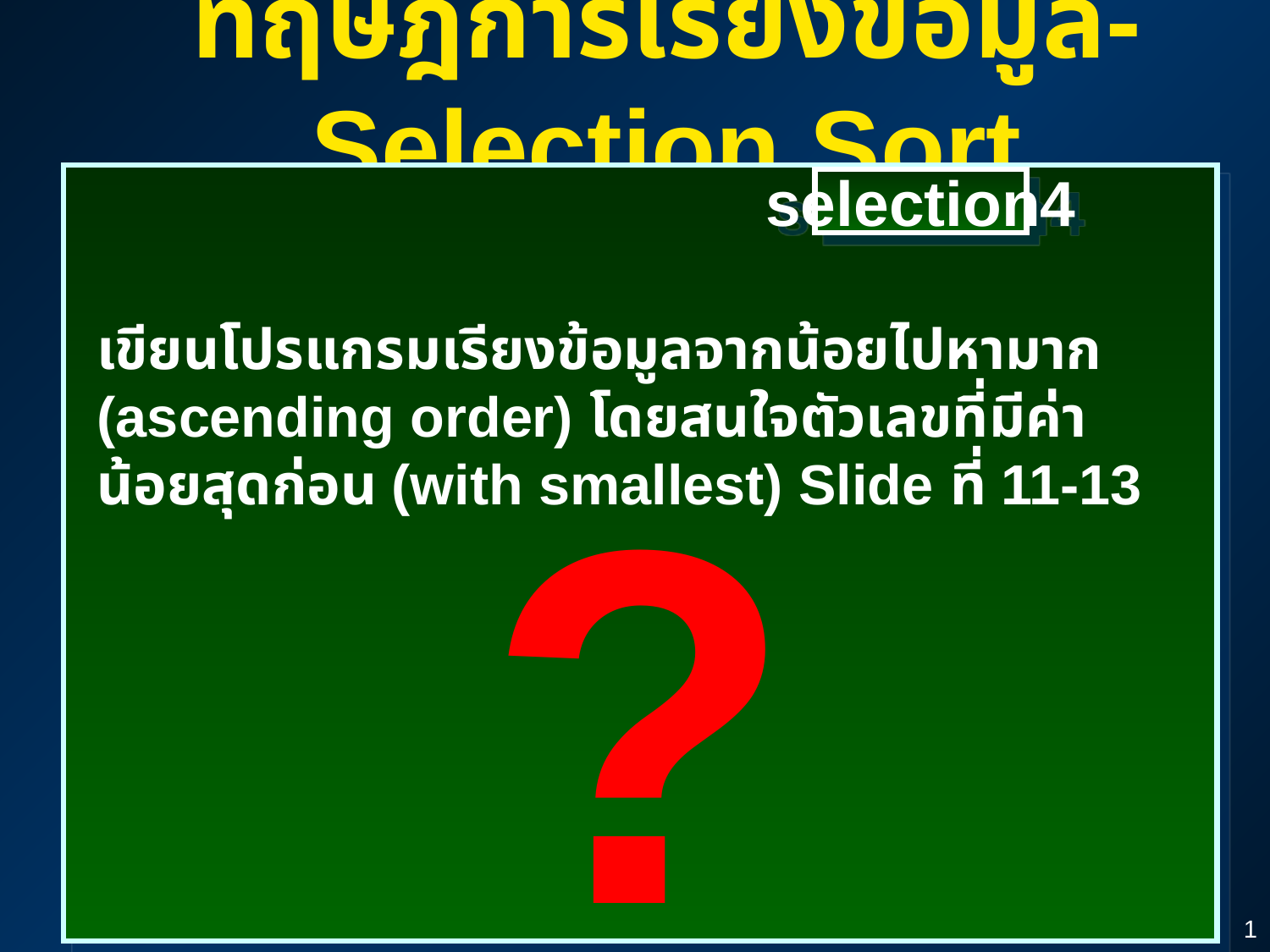

# ทฤษฎีการเรียงข้อมูล- Selection Sort

selection4

เขียนโปรแกรมเรียงข้อมูลจากน้อยไปหามาก (ascending order) โดยสนใจตัวเลขที่มีค่าน้อยสุดก่อน (with smallest) Slide ที่ 11-13

?
1